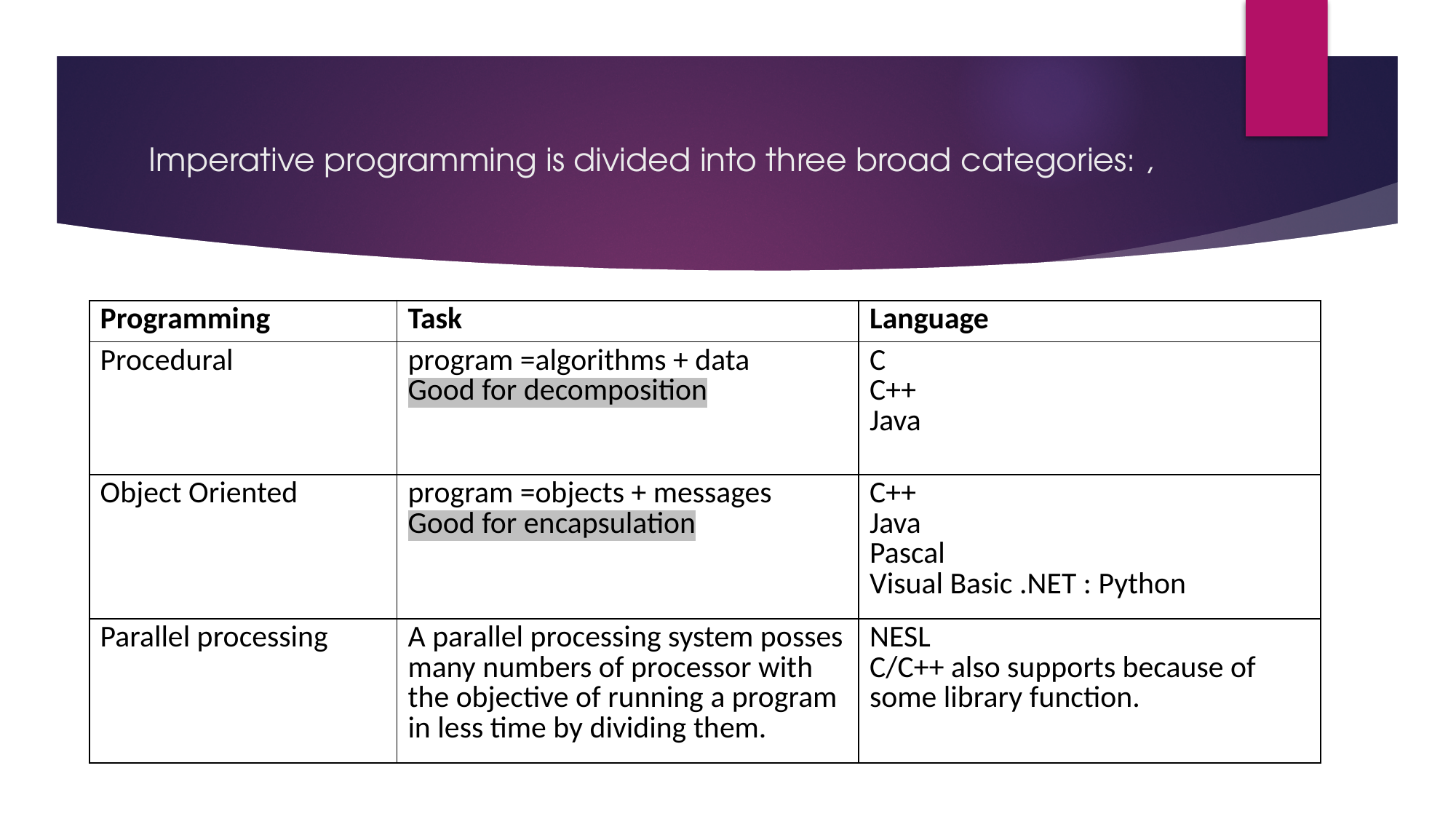

# Imperative programming is divided into three broad categories: ,
| Programming | Task | Language |
| --- | --- | --- |
| Procedural | program =algorithms + data Good for decomposition | C C++  Java |
| Object Oriented | program =objects + messages Good for encapsulation | C++  Java  Pascal  Visual Basic .NET : Python |
| Parallel processing | A parallel processing system posses many numbers of processor with the objective of running a program in less time by dividing them. | NESL C/C++ also supports because of some library function. |